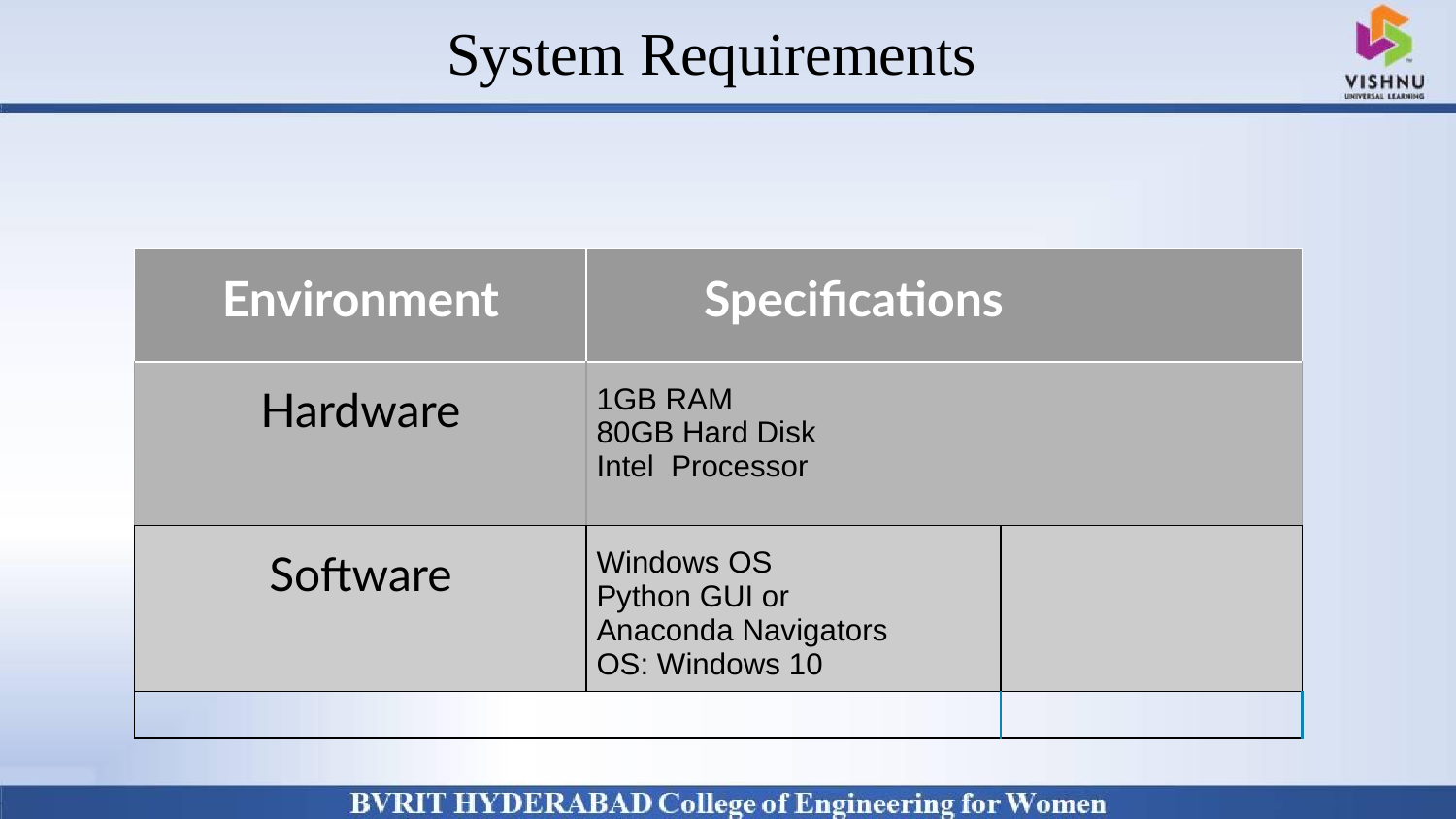

# System Requirements

Why Should I Study this course?

Examples

BVRIT HYDERABAD College of Engineering for Women
| Environment | Speciﬁcations |  |
| --- | --- | --- |
| Hardware | 1GB RAM 80GB Hard Disk Intel Processor |  |
| Software | Windows OS Python GUI or Anaconda Navigators OS: Windows 10 |  |
|  |  |  |